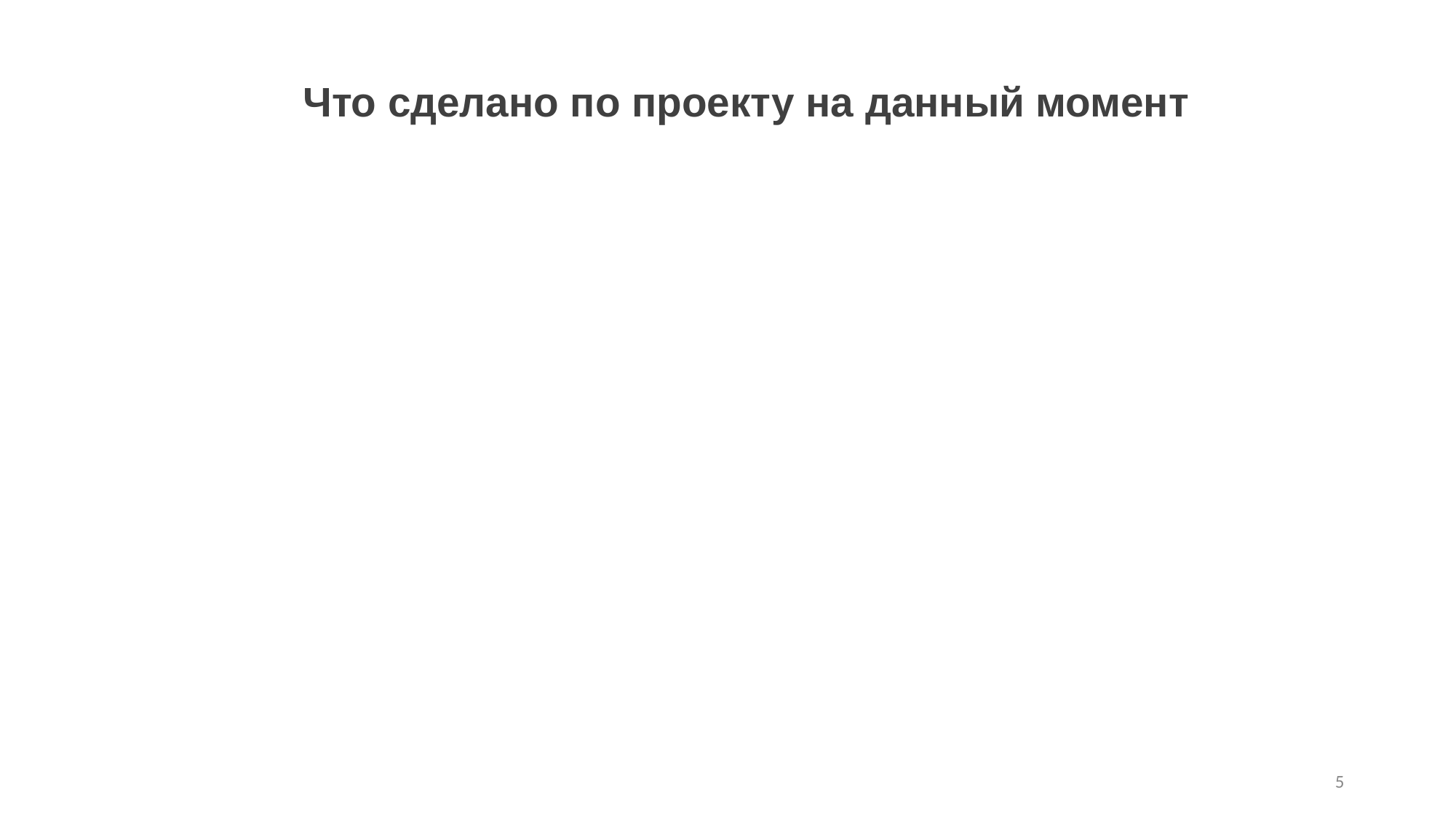

# Что сделано по проекту на данный момент
5